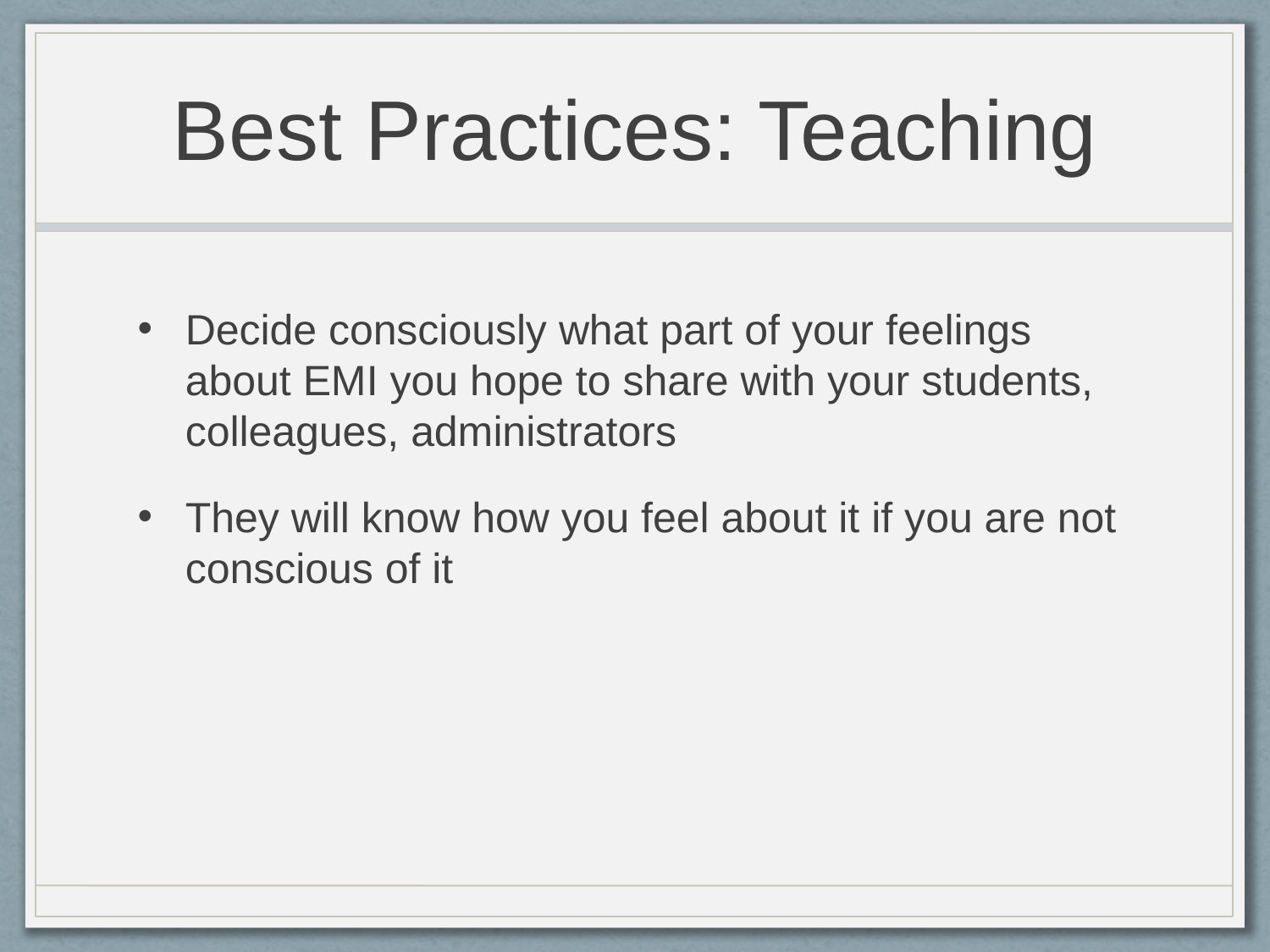

# Best Practices: Teaching
Decide consciously what part of your feelings about EMI you hope to share with your students, colleagues, administrators
They will know how you feel about it if you are not conscious of it